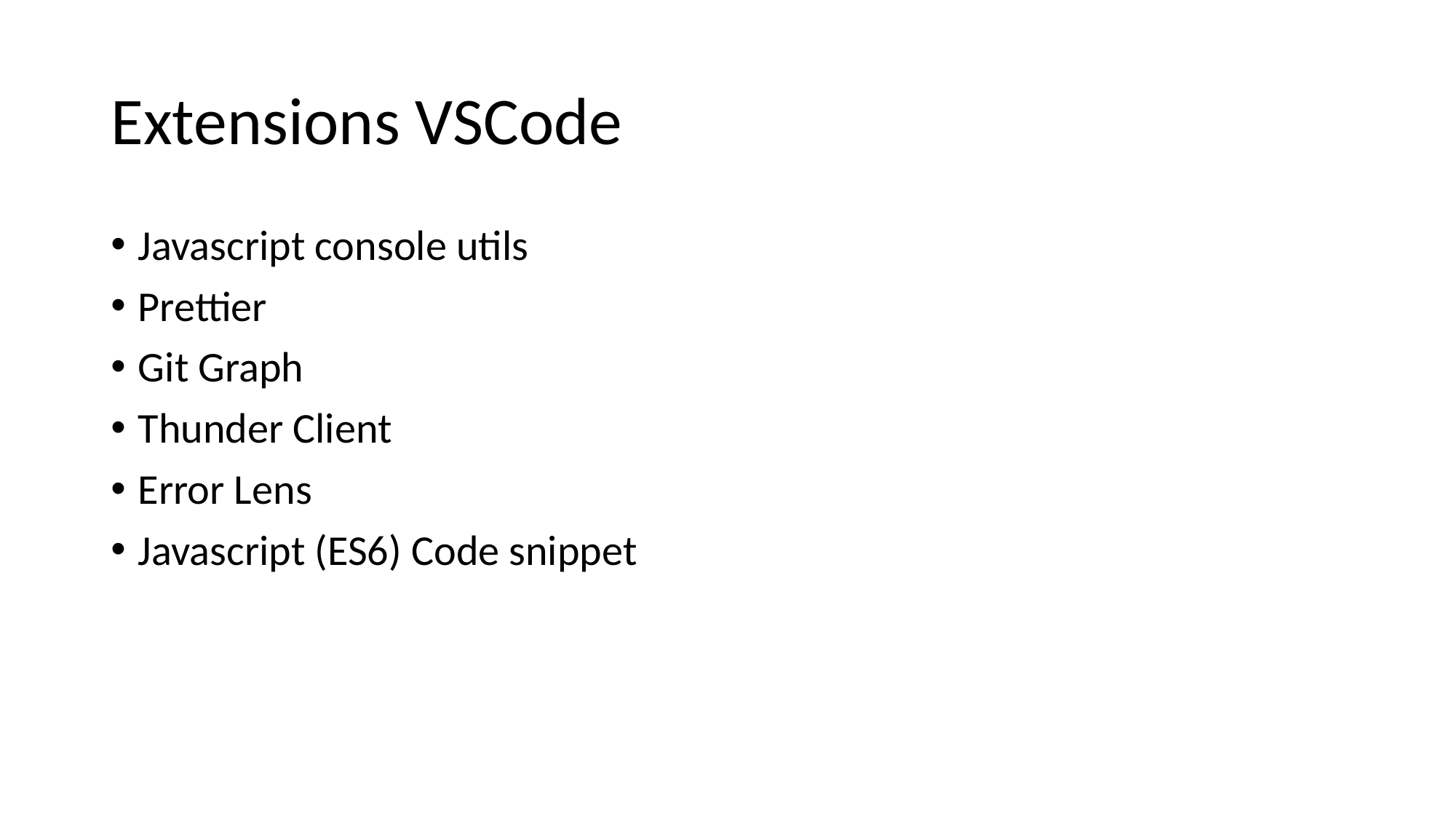

# Extensions VSCode
Javascript console utils
Prettier
Git Graph
Thunder Client
Error Lens
Javascript (ES6) Code snippet